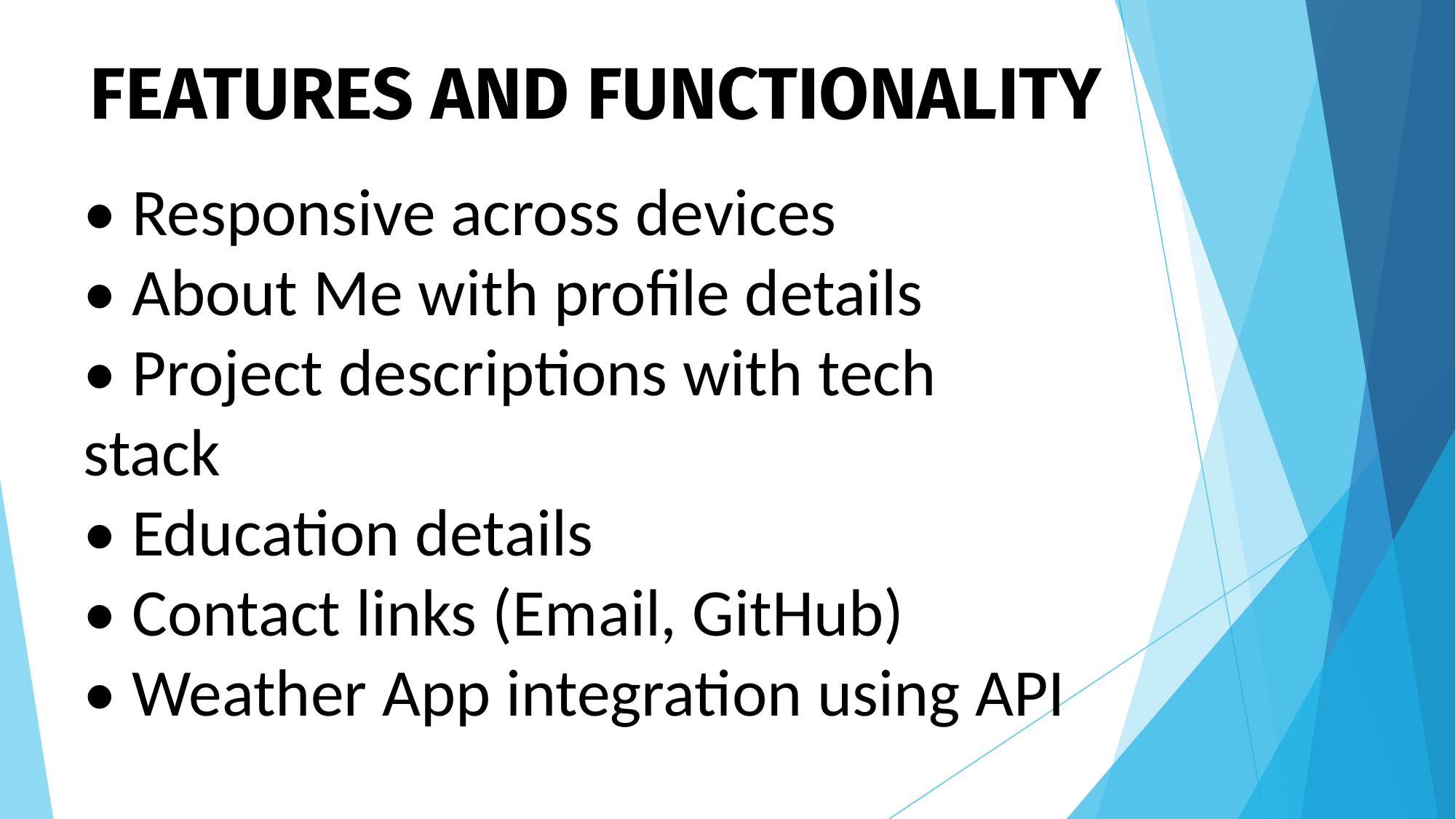

# FEATURES AND FUNCTIONALITY
• Responsive across devices
• About Me with profile details
• Project descriptions with tech stack
• Education details
• Contact links (Email, GitHub)
• Weather App integration using API